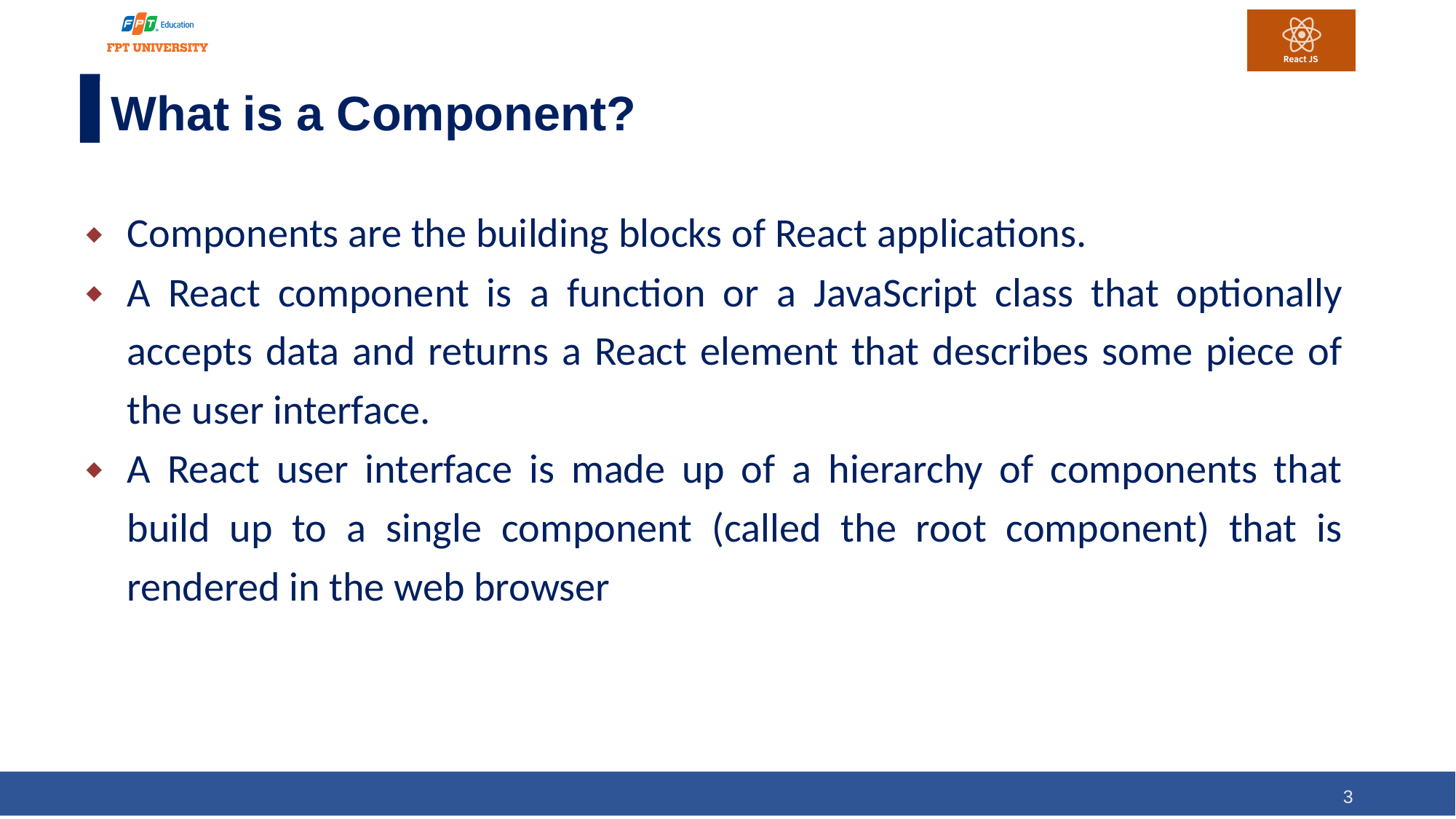

What is a Component?
Components are the building blocks of React applications.
A React component is a function or a JavaScript class that optionally accepts data and returns a React element that describes some piece of the user interface.
A React user interface is made up of a hierarchy of components that build up to a single component (called the root component) that is rendered in the web browser
3